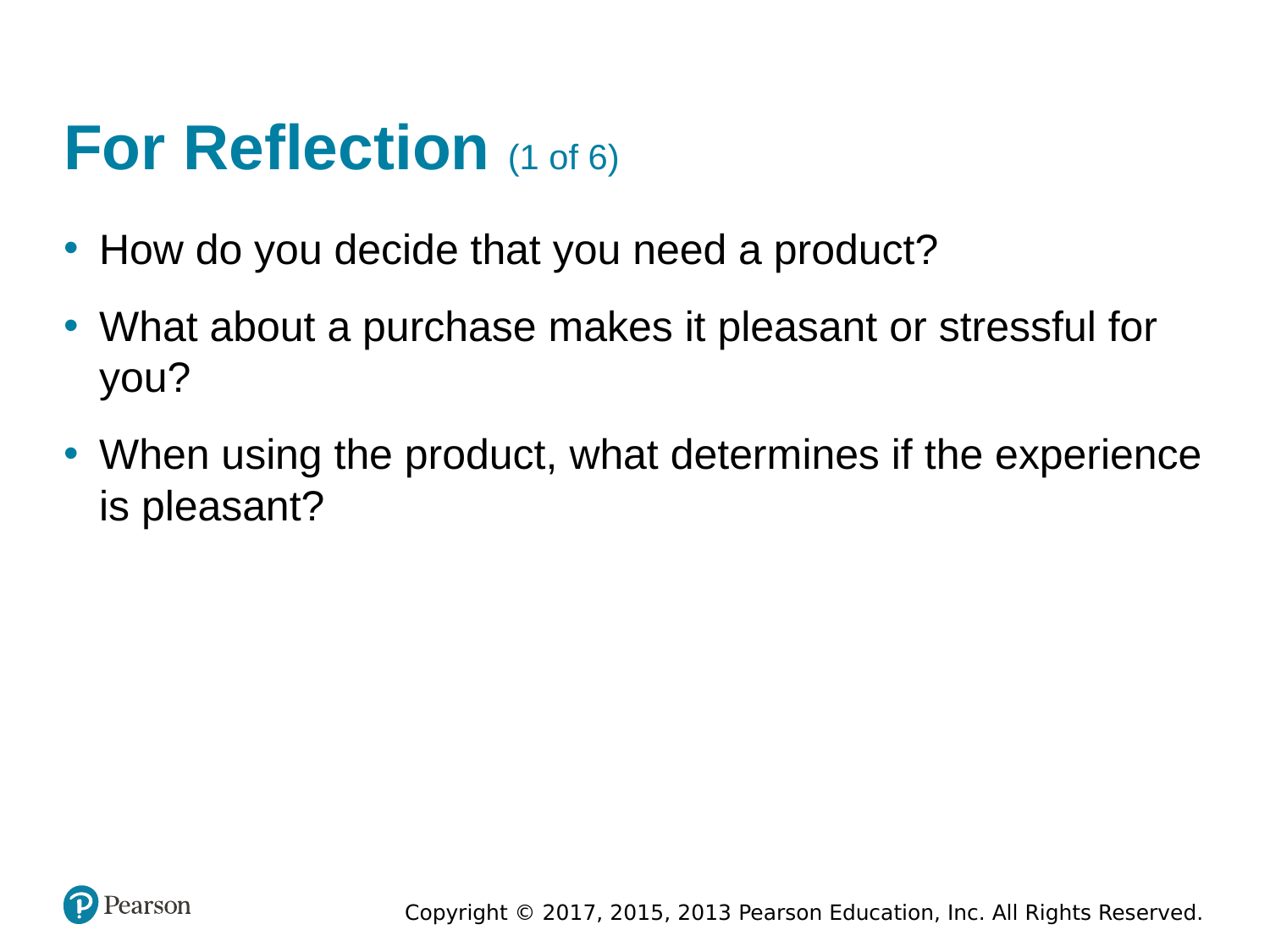

# For Reflection (1 of 6)
How do you decide that you need a product?
What about a purchase makes it pleasant or stressful for you?
When using the product, what determines if the experience is pleasant?